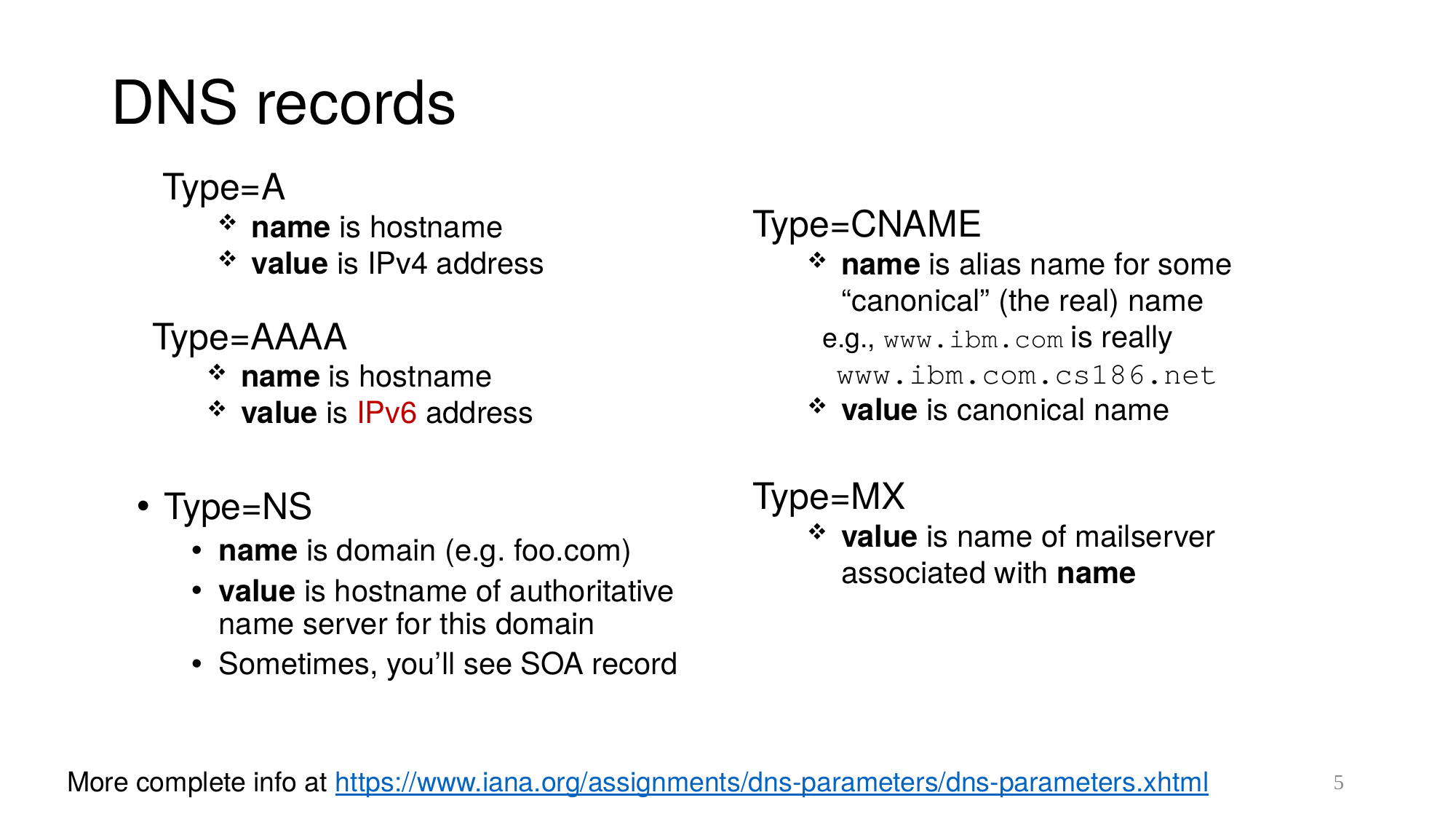

# DNS records
Type=A
name is hostname
value is IPv4 address

Type=CNAME
name is alias name for some “canonical” (the real) name
  e.g., www.ibm.com is really
  www.ibm.com.cs186.net
value is canonical name

Type=AAAA
name is hostname
value is IPv6 address

Type=MX
value is name of mailserver associated with name

Type=NS
name is domain (e.g. foo.com)
value is hostname of authoritative name server for this domain
Sometimes, you’ll see SOA record

More complete info at https://www.iana.org/assignments/dns-parameters/dns-parameters.xhtml
5